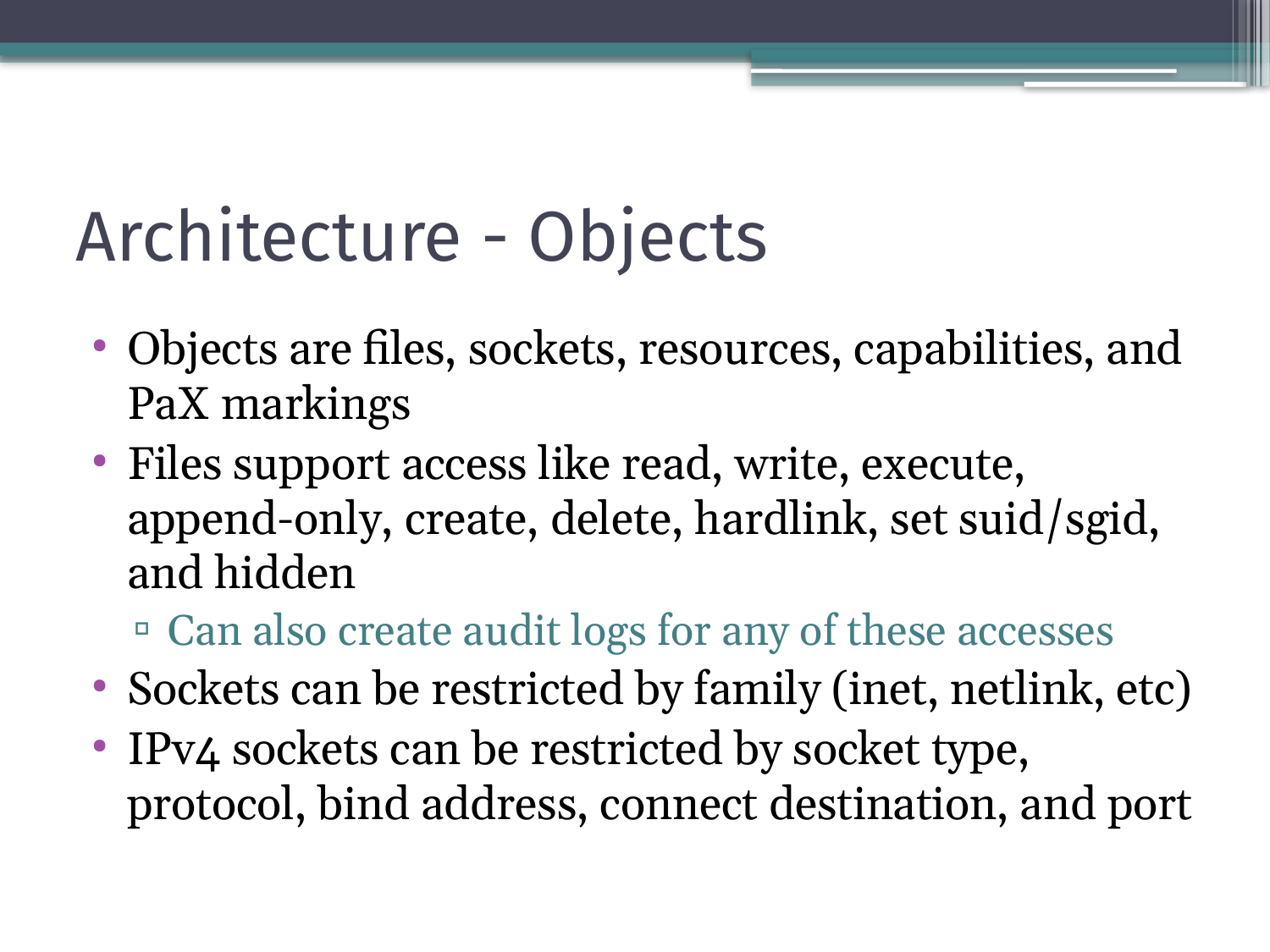

# Architecture - Objects
Objects are files, sockets, resources, capabilities, and PaX markings
Files support access like read, write, execute, append-only, create, delete, hardlink, set suid/sgid, and hidden
Can also create audit logs for any of these accesses
Sockets can be restricted by family (inet, netlink, etc)
IPv4 sockets can be restricted by socket type, protocol, bind address, connect destination, and port